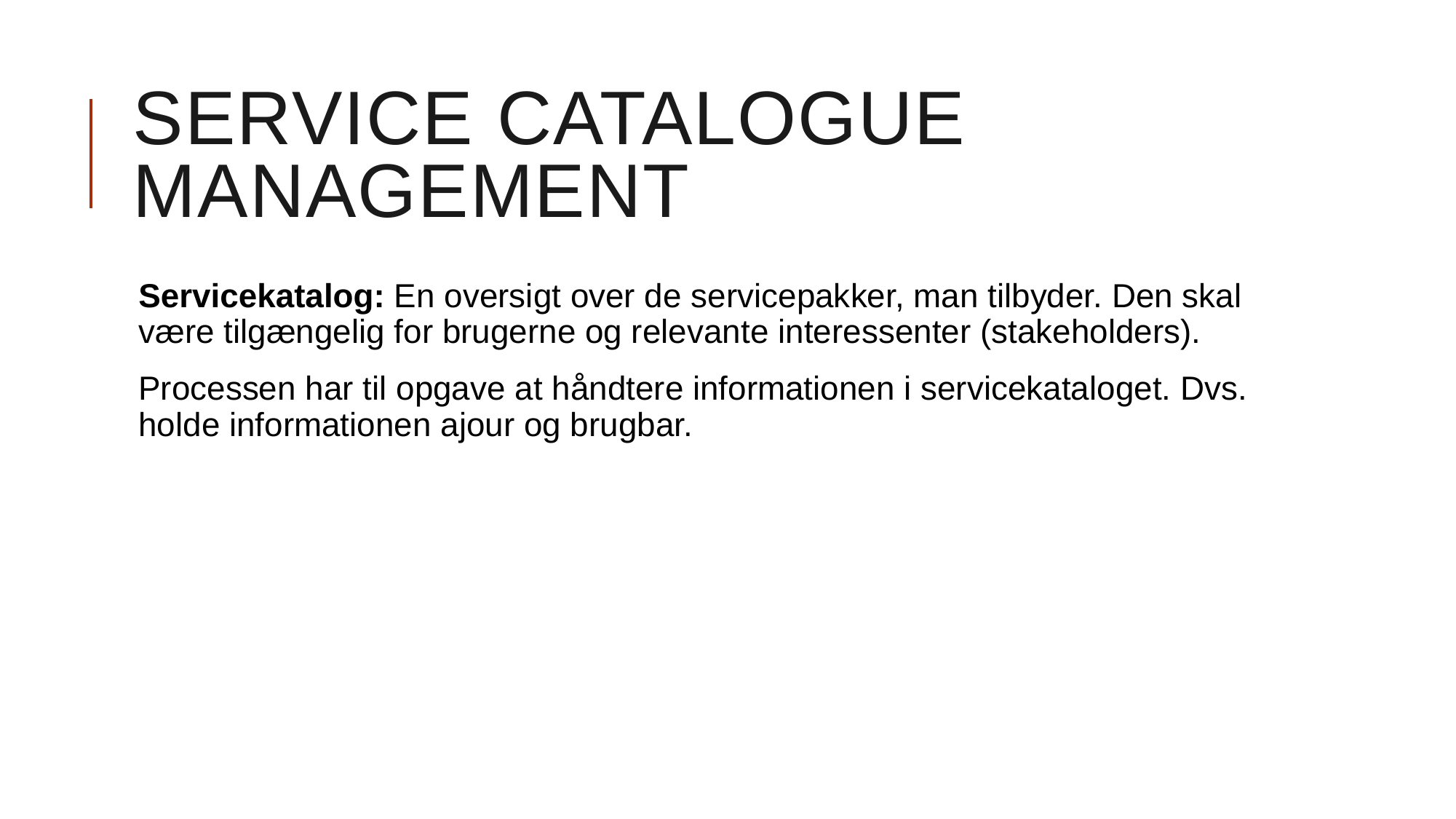

# Service Catalogue Management
Servicekatalog: En oversigt over de servicepakker, man tilbyder. Den skal være tilgængelig for brugerne og relevante interessenter (stakeholders).
Processen har til opgave at håndtere informationen i servicekataloget. Dvs. holde informationen ajour og brugbar.